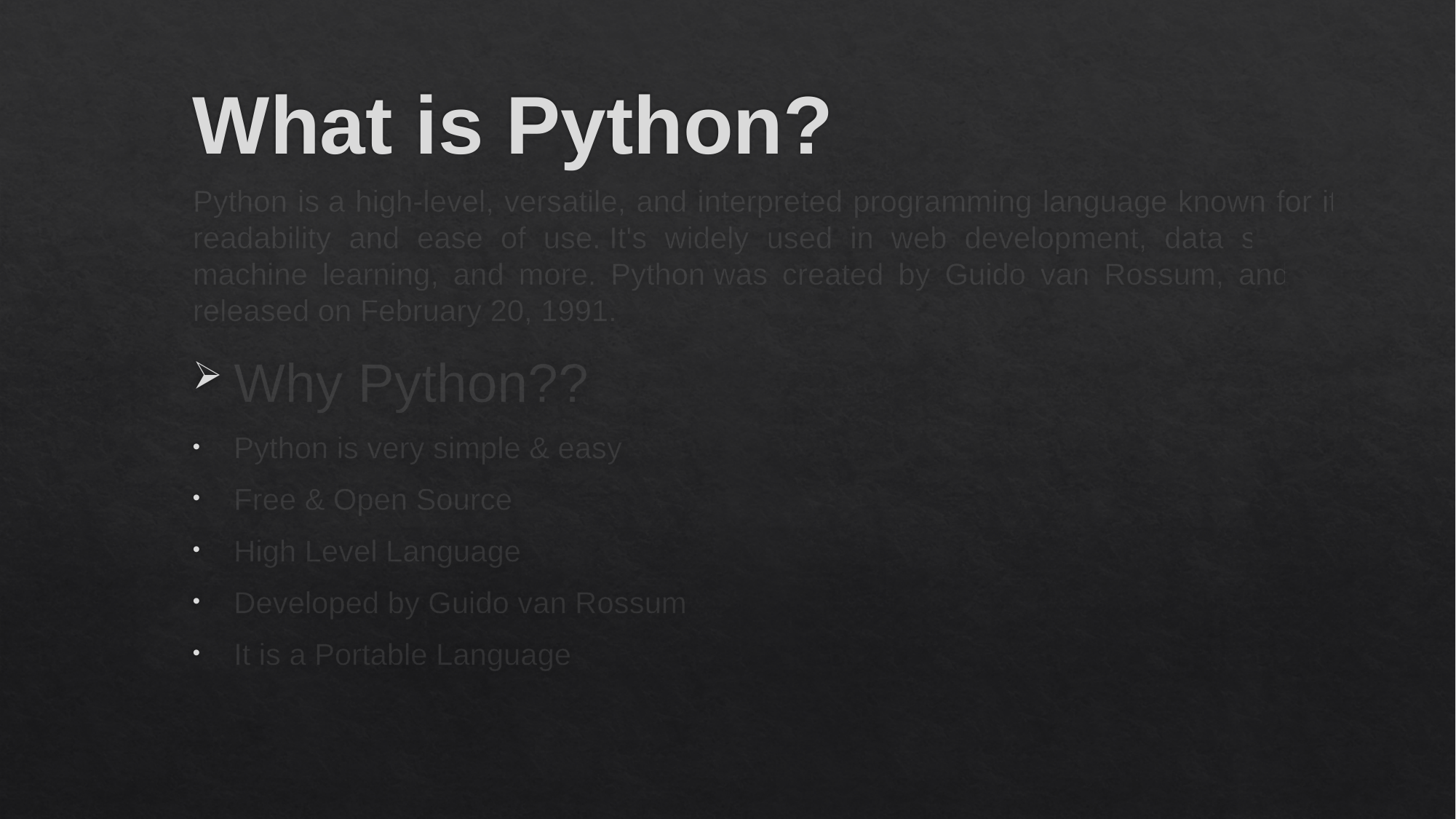

# What is Python?
Python is a high-level, versatile, and interpreted programming language known for its readability and ease of use. It's widely used in web development, data science, machine learning, and more. Python was created by Guido van Rossum, and first released on February 20, 1991.
Why Python??
Python is very simple & easy
Free & Open Source
High Level Language
Developed by Guido van Rossum
It is a Portable Language